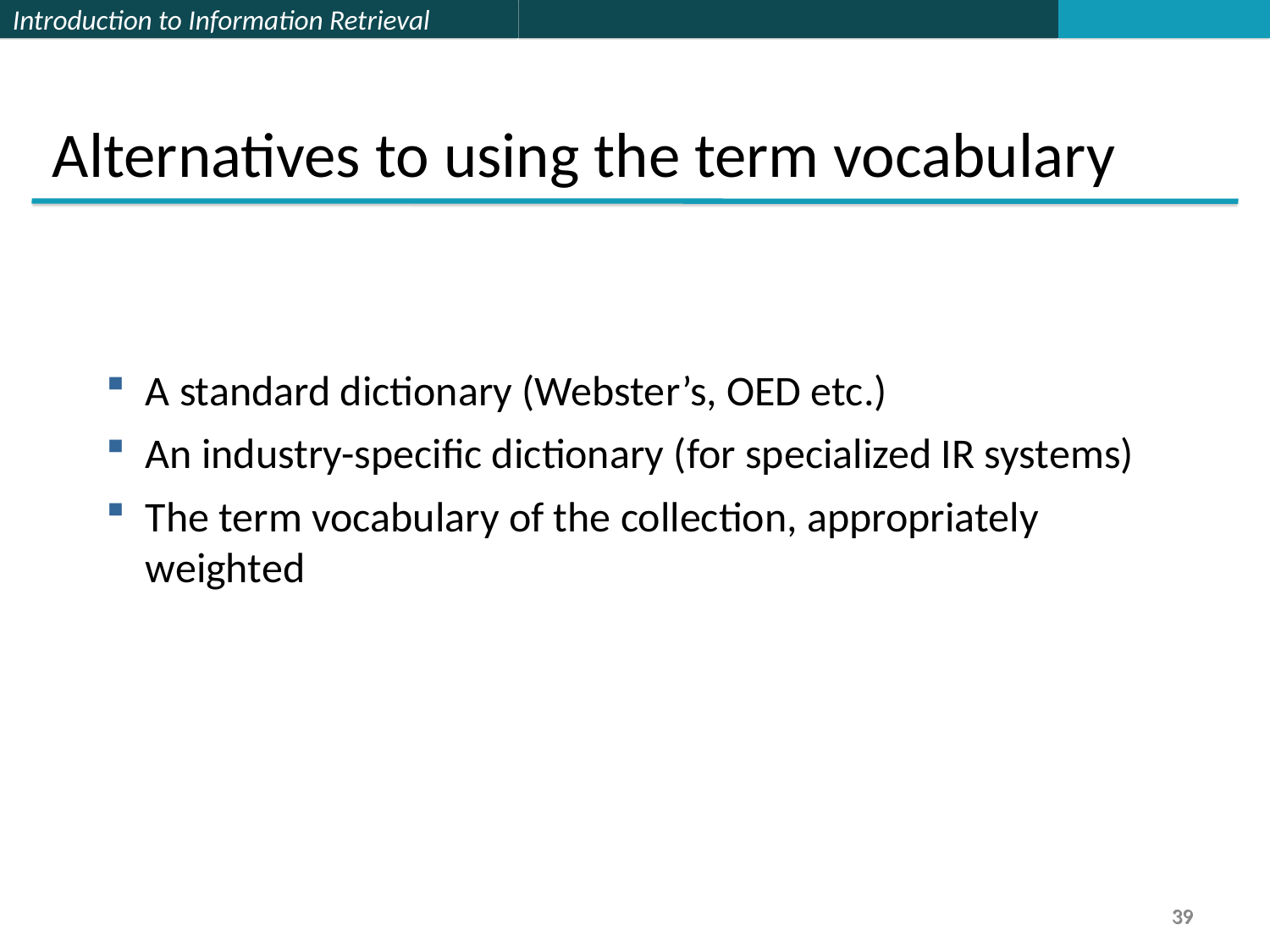

Alternatives to using the term vocabulary
A standard dictionary (Webster’s, OED etc.)
An industry-specific dictionary (for specialized IR systems)
The term vocabulary of the collection, appropriately weighted
39
39